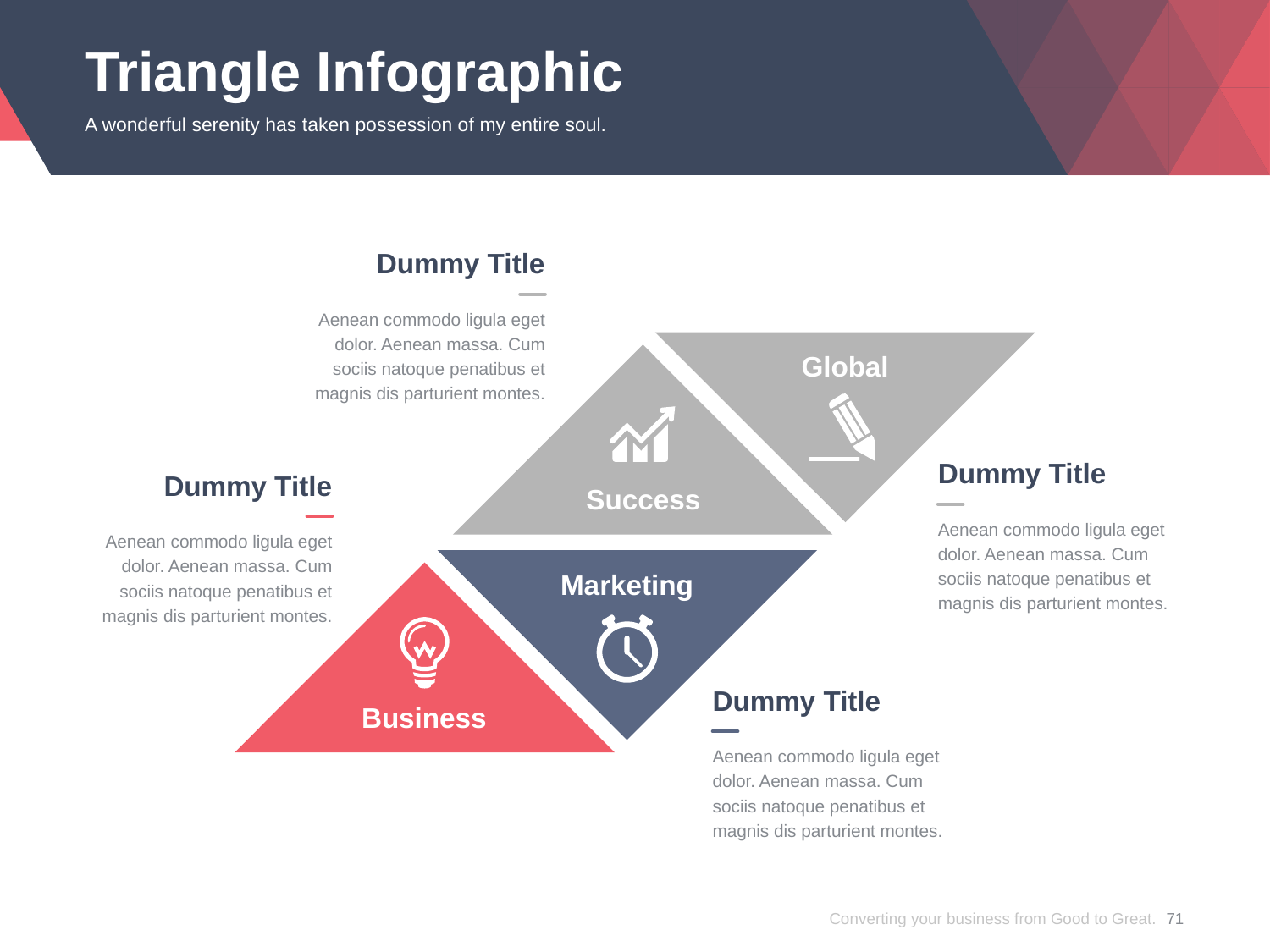

# Triangle Infographic
A wonderful serenity has taken possession of my entire soul.
Dummy Title
Aenean commodo ligula eget dolor. Aenean massa. Cum sociis natoque penatibus et magnis dis parturient montes.

Global

Dummy Title
Aenean commodo ligula eget dolor. Aenean massa. Cum sociis natoque penatibus et magnis dis parturient montes.
Dummy Title
Aenean commodo ligula eget dolor. Aenean massa. Cum sociis natoque penatibus et magnis dis parturient montes.
Success

Marketing

Dummy Title
Aenean commodo ligula eget dolor. Aenean massa. Cum sociis natoque penatibus et magnis dis parturient montes.
Business
Converting your business from Good to Great.
71